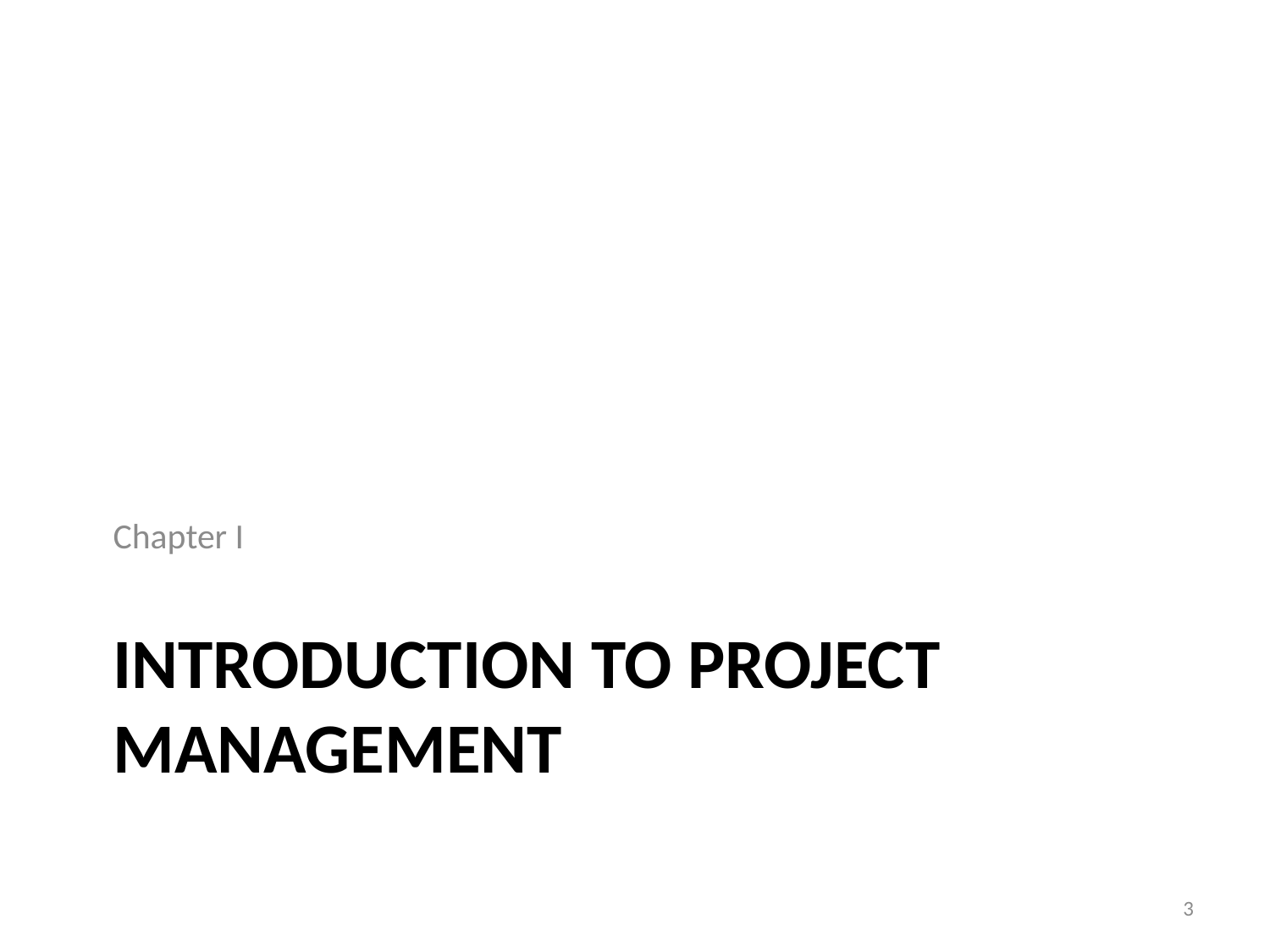

Chapter I

# Introduction to project management
3